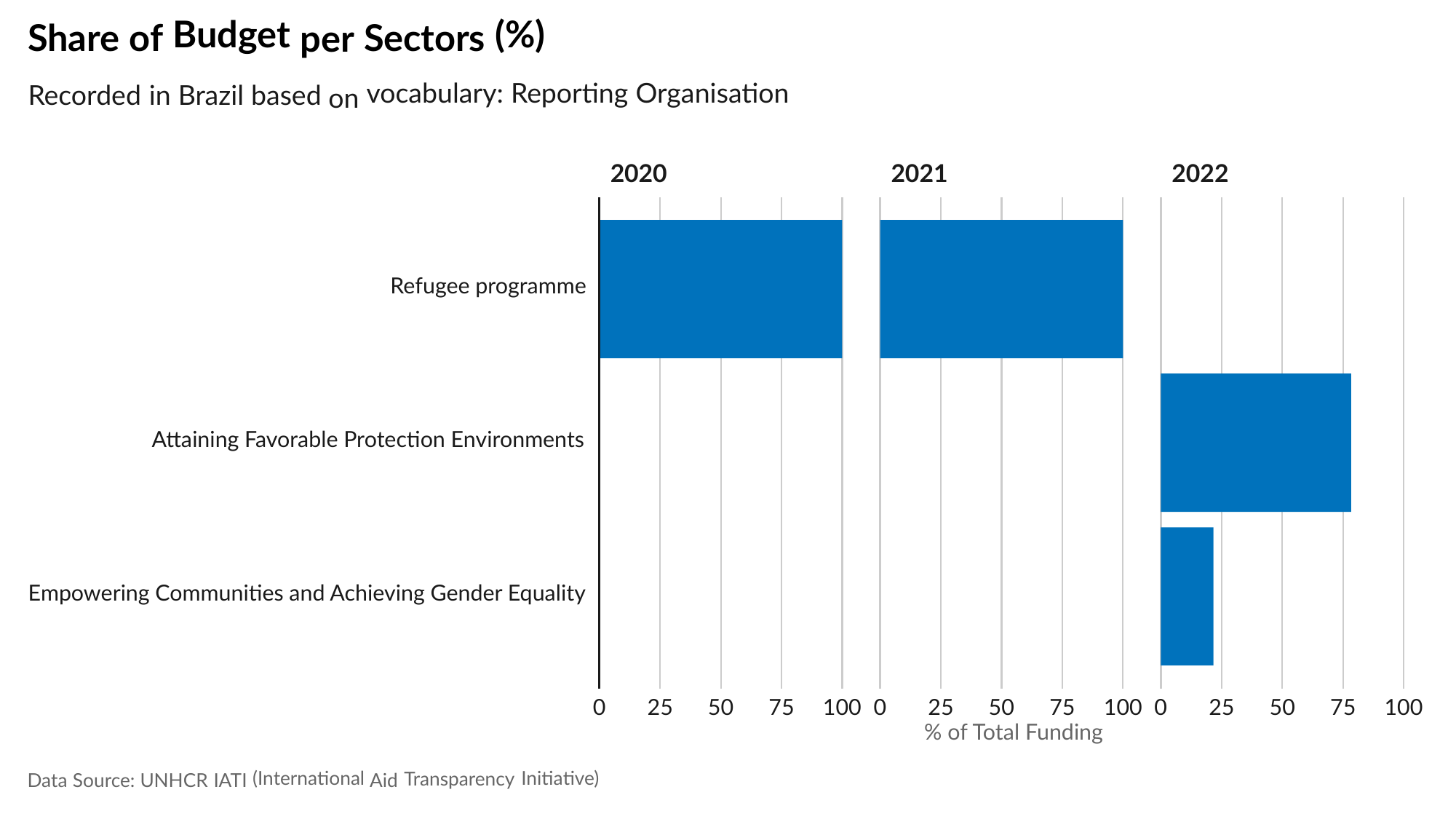

(%)
Budget
Share
of
Sectors
per
Reporting
Organisation
vocabulary:
Brazil
based
Recorded
in
on
2020
2021
2022

Refugee programme

Attaining Favorable Protection Environments

Empowering Communities and Achieving Gender Equality
25
50
25
50
25
50
0
100
0
100
0
100
75
75
75
% of Total Funding
(International
Initiative)
Transparency
Aid
UNHCR
Source:
Data
IATI